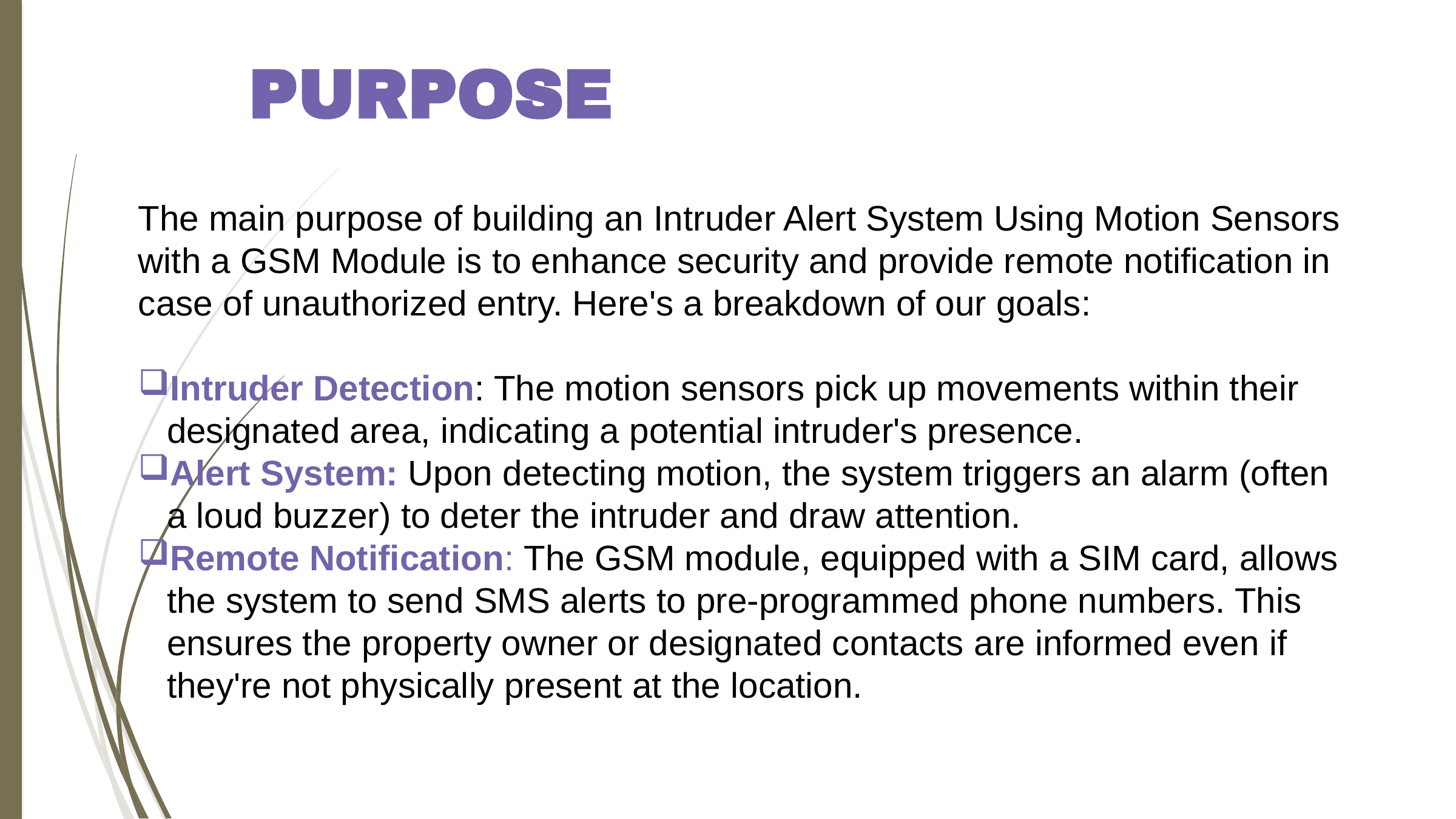

PURPOSE
The main purpose of building an Intruder Alert System Using Motion Sensors with a GSM Module is to enhance security and provide remote notification in case of unauthorized entry. Here's a breakdown of our goals:

Intruder Detection: The motion sensors pick up movements within their designated area, indicating a potential intruder's presence.
Alert System: Upon detecting motion, the system triggers an alarm (often a loud buzzer) to deter the intruder and draw attention.
Remote Notification: The GSM module, equipped with a SIM card, allows the system to send SMS alerts to pre-programmed phone numbers. This ensures the property owner or designated contacts are informed even if they're not physically present at the location.